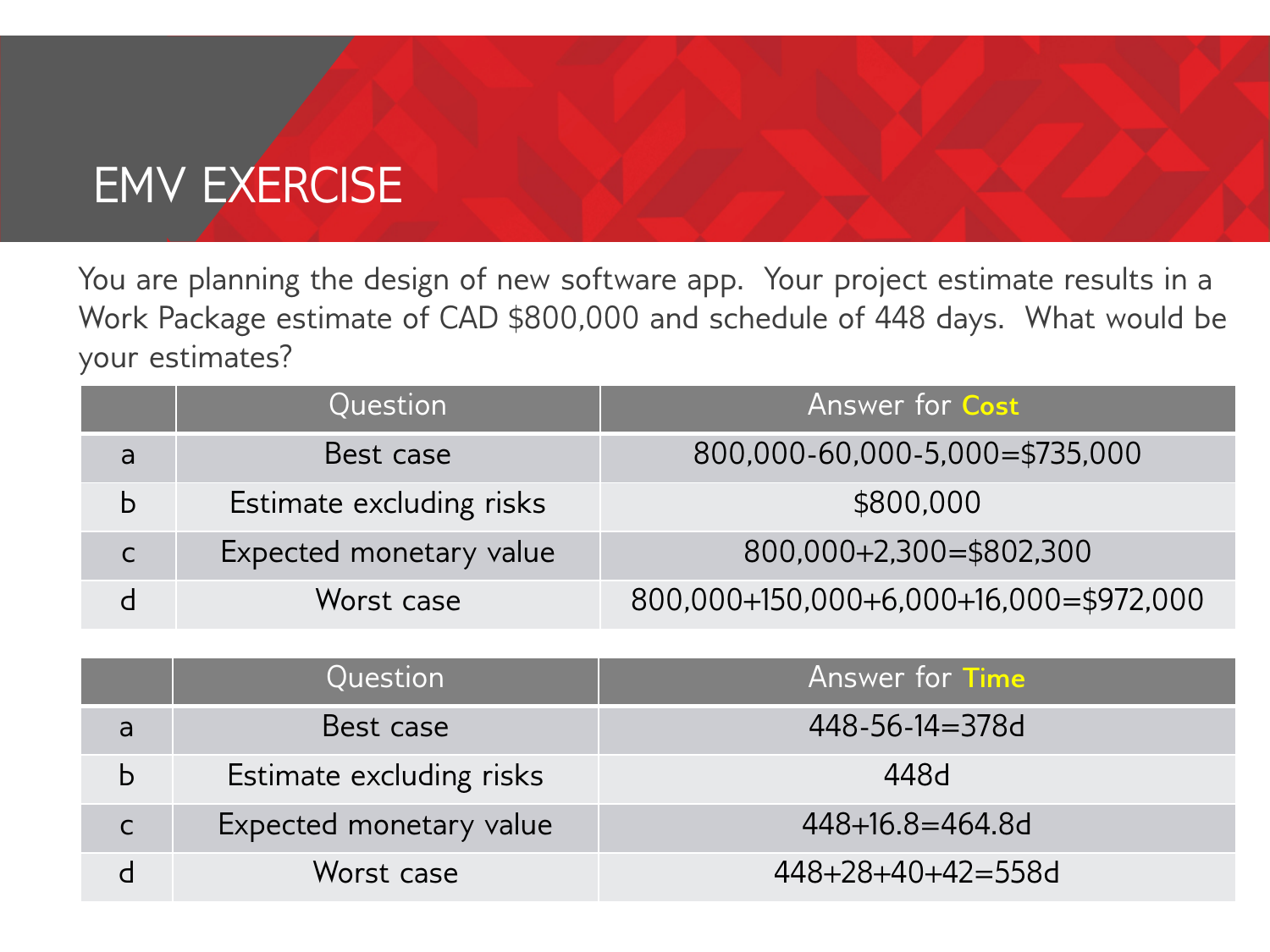

# EMV exercise
You are planning the design of new software app.  Your project estimate results in a Work Package estimate of CAD $800,000 and schedule of 448 days.  What would be your estimates?
|  | Question | Answer for Cost |
| --- | --- | --- |
| a | Best case | 800,000-60,000-5,000=$735,000 |
| b | Estimate excluding risks | $800,000 |
| c | Expected monetary value | 800,000+2,300=$802,300 |
| d | Worst case | 800,000+150,000+6,000+16,000=$972,000 |
|  | Question | Answer for Time |
| --- | --- | --- |
| a | Best case | 448-56-14=378d |
| b | Estimate excluding risks | 448d |
| c | Expected monetary value | 448+16.8=464.8d |
| d | Worst case | 448+28+40+42=558d |